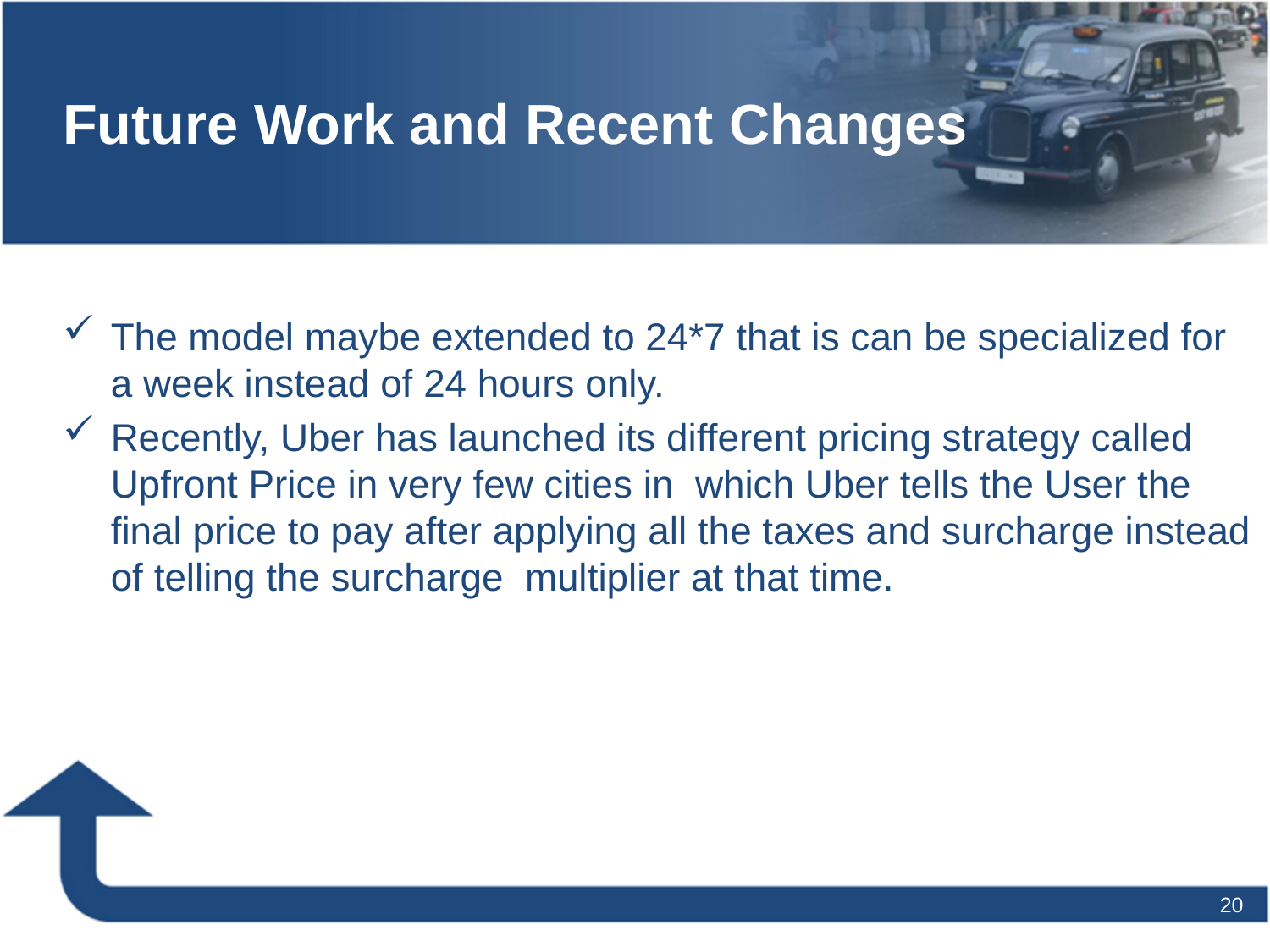

# Future Work and Recent Changes
The model maybe extended to 24*7 that is can be specialized for a week instead of 24 hours only.
Recently, Uber has launched its different pricing strategy called Upfront Price in very few cities in  which Uber tells the User the final price to pay after applying all the taxes and surcharge instead of telling the surcharge  multiplier at that time.

20